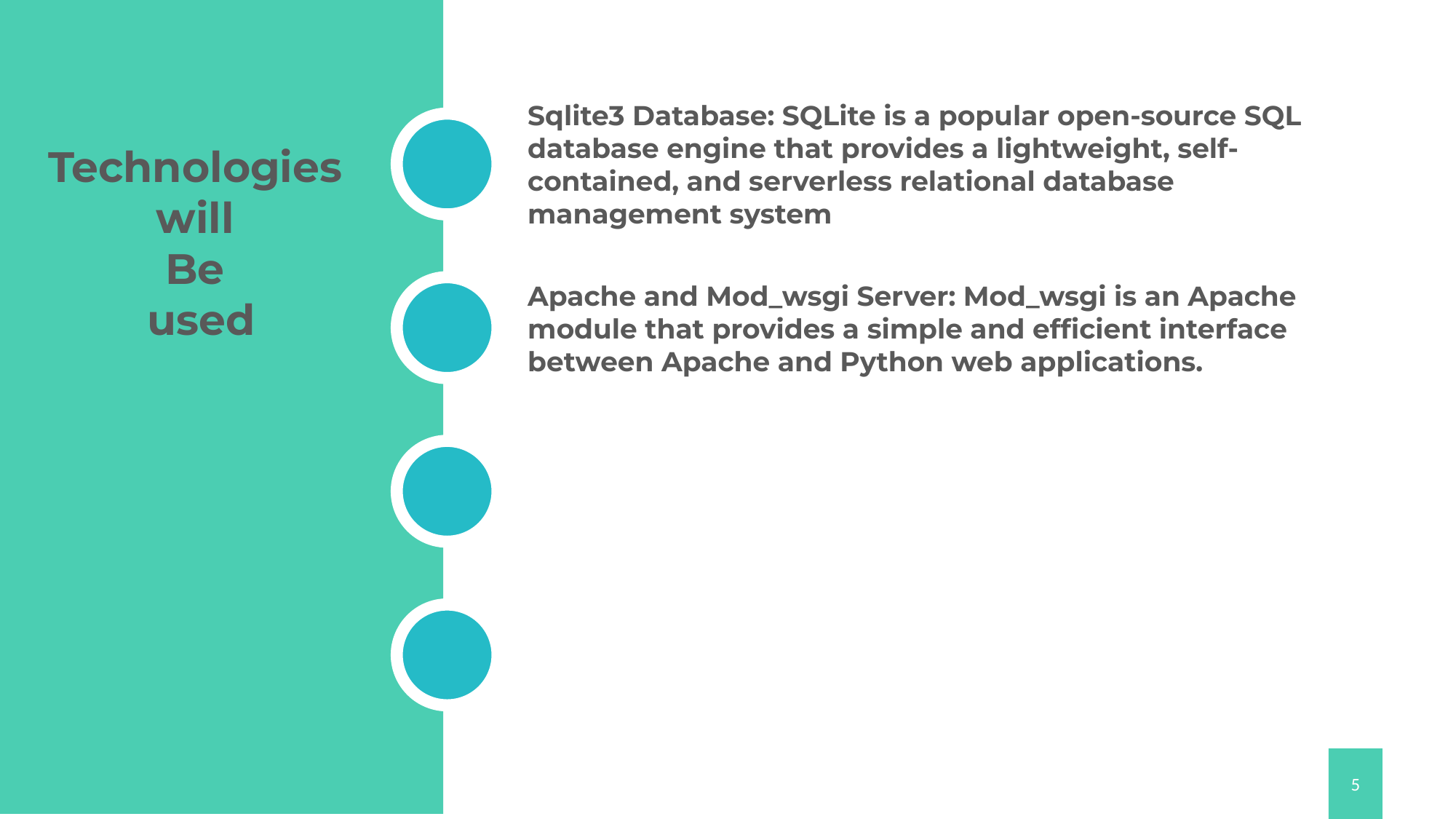

Sqlite3 Database: SQLite is a popular open-source SQL database engine that provides a lightweight, self-contained, and serverless relational database management system

Apache and Mod_wsgi Server: Mod_wsgi is an Apache module that provides a simple and efficient interface between Apache and Python web applications.

Technologies
 will
Be
 used

5